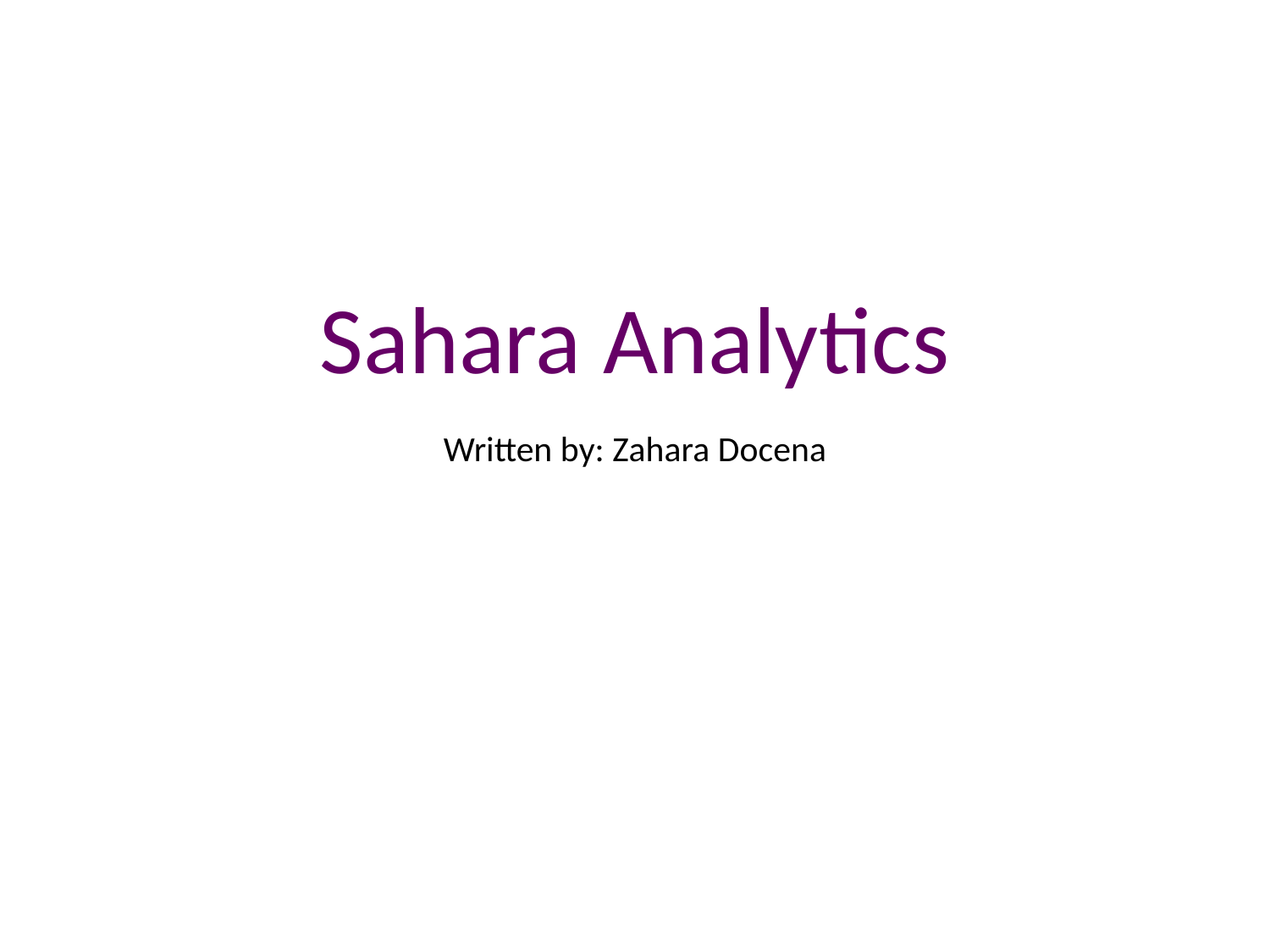

# Sahara Analytics
Written by: Zahara Docena